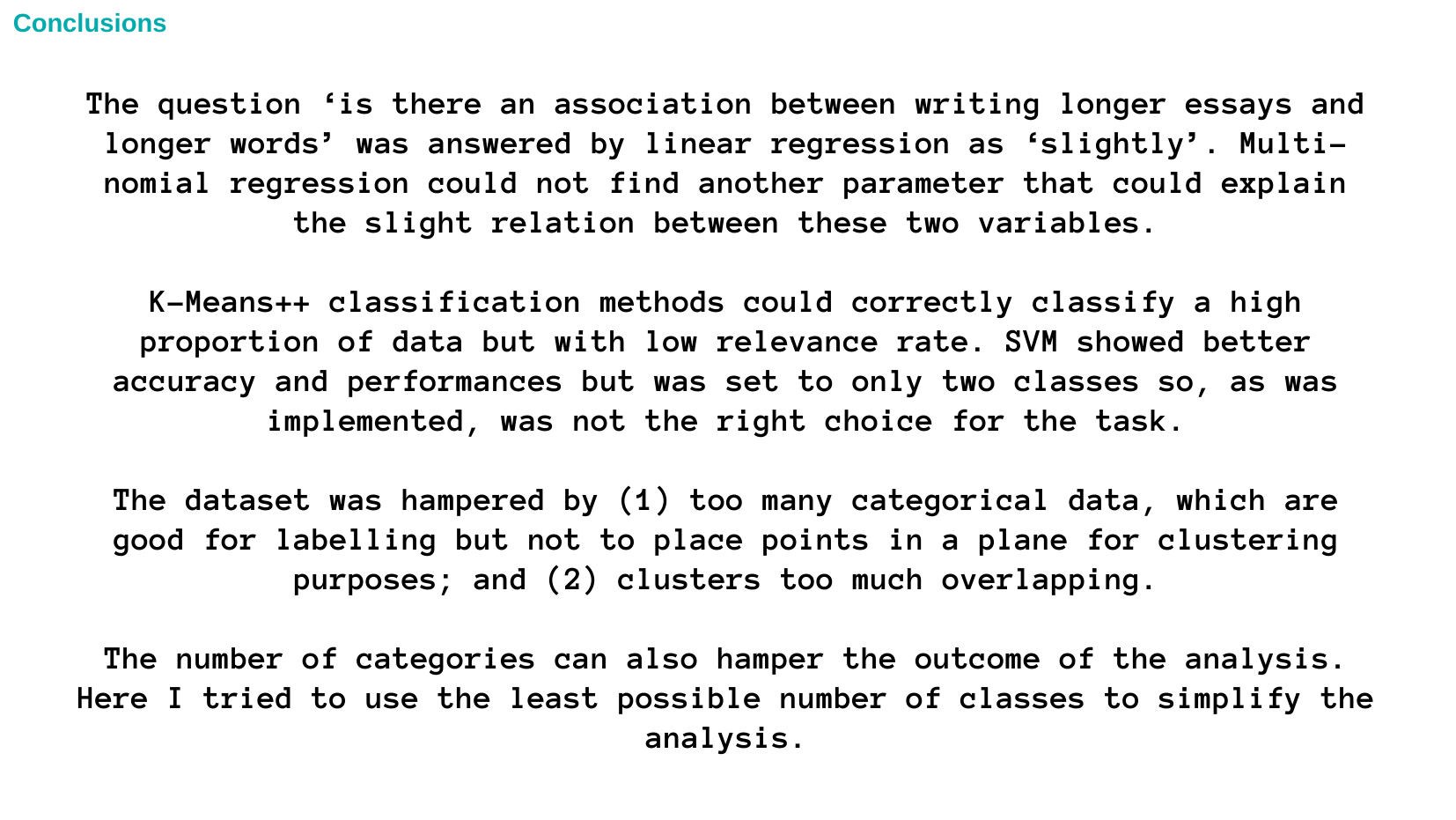

Conclusions

The question ‘is there an association between writing longer essays and longer words’ was answered by linear regression as ‘slightly’. Multi-nomial regression could not find another parameter that could explain the slight relation between these two variables.

K-Means++ classification methods could correctly classify a high proportion of data but with low relevance rate. SVM showed better accuracy and performances but was set to only two classes so, as was implemented, was not the right choice for the task.

The dataset was hampered by (1) too many categorical data, which are good for labelling but not to place points in a plane for clustering purposes; and (2) clusters too much overlapping.

The number of categories can also hamper the outcome of the analysis. Here I tried to use the least possible number of classes to simplify the analysis.